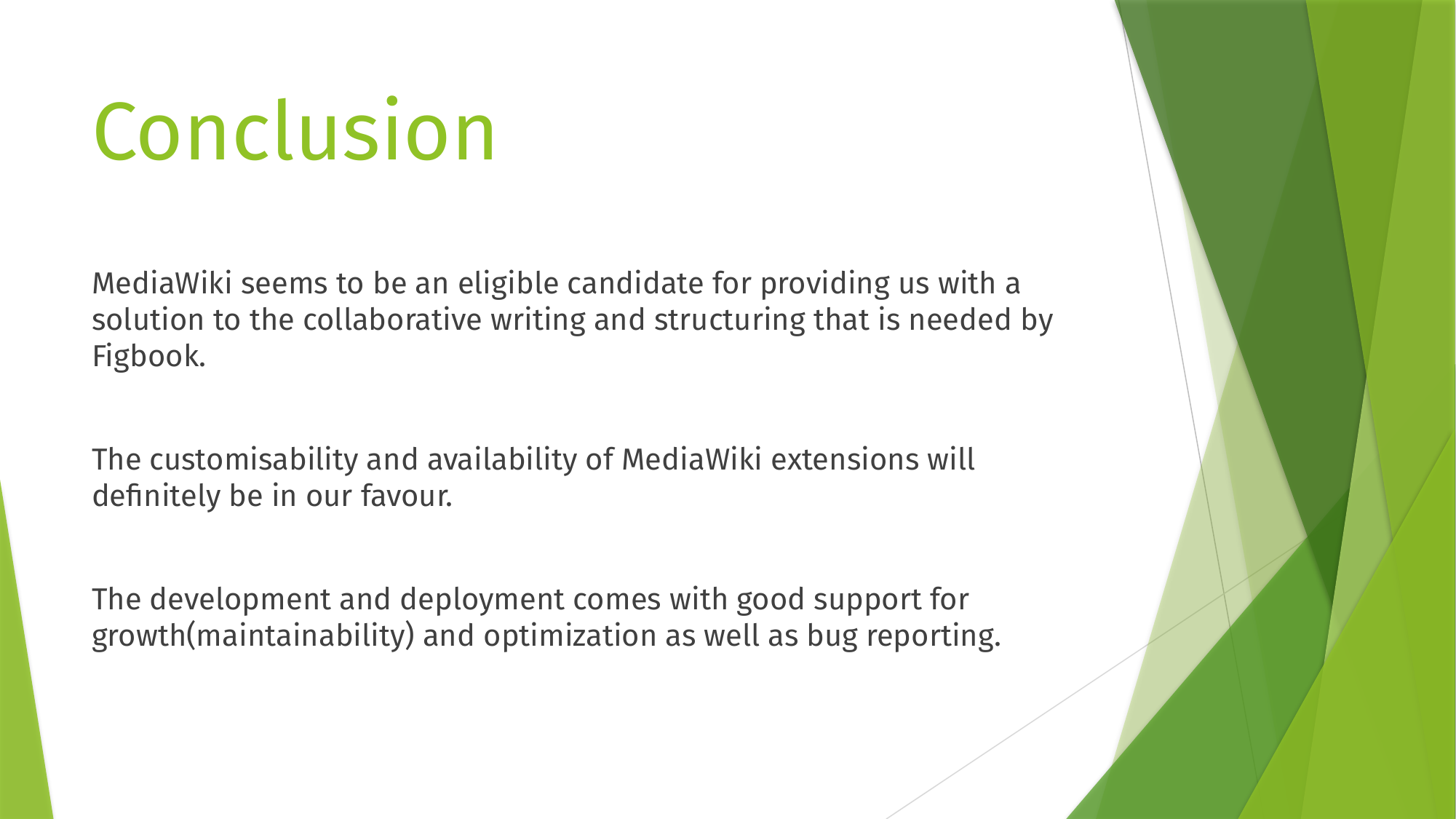

# Conclusion
MediaWiki seems to be an eligible candidate for providing us with a solution to the collaborative writing and structuring that is needed by Figbook.

The customisability and availability of MediaWiki extensions will definitely be in our favour.

The development and deployment comes with good support for growth(maintainability) and optimization as well as bug reporting.